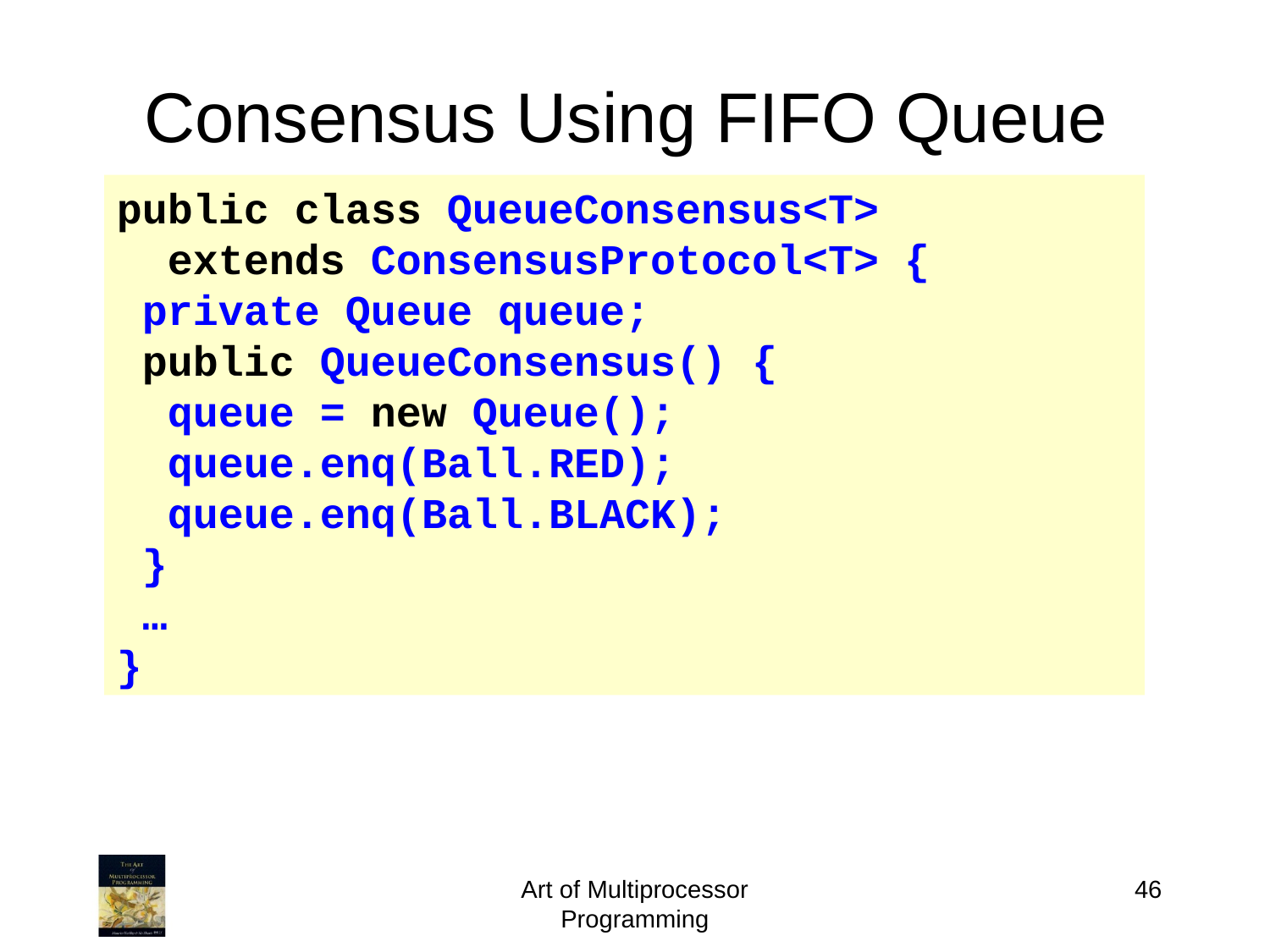

# Consensus Using FIFO Queue
public class QueueConsensus<T>
  extends ConsensusProtocol<T> {
 private Queue queue;
 public QueueConsensus() {
  queue = new Queue();
  queue.enq(Ball.RED);
  queue.enq(Ball.BLACK);
 }
 …
}
Art of Multiprocessor Programming
46